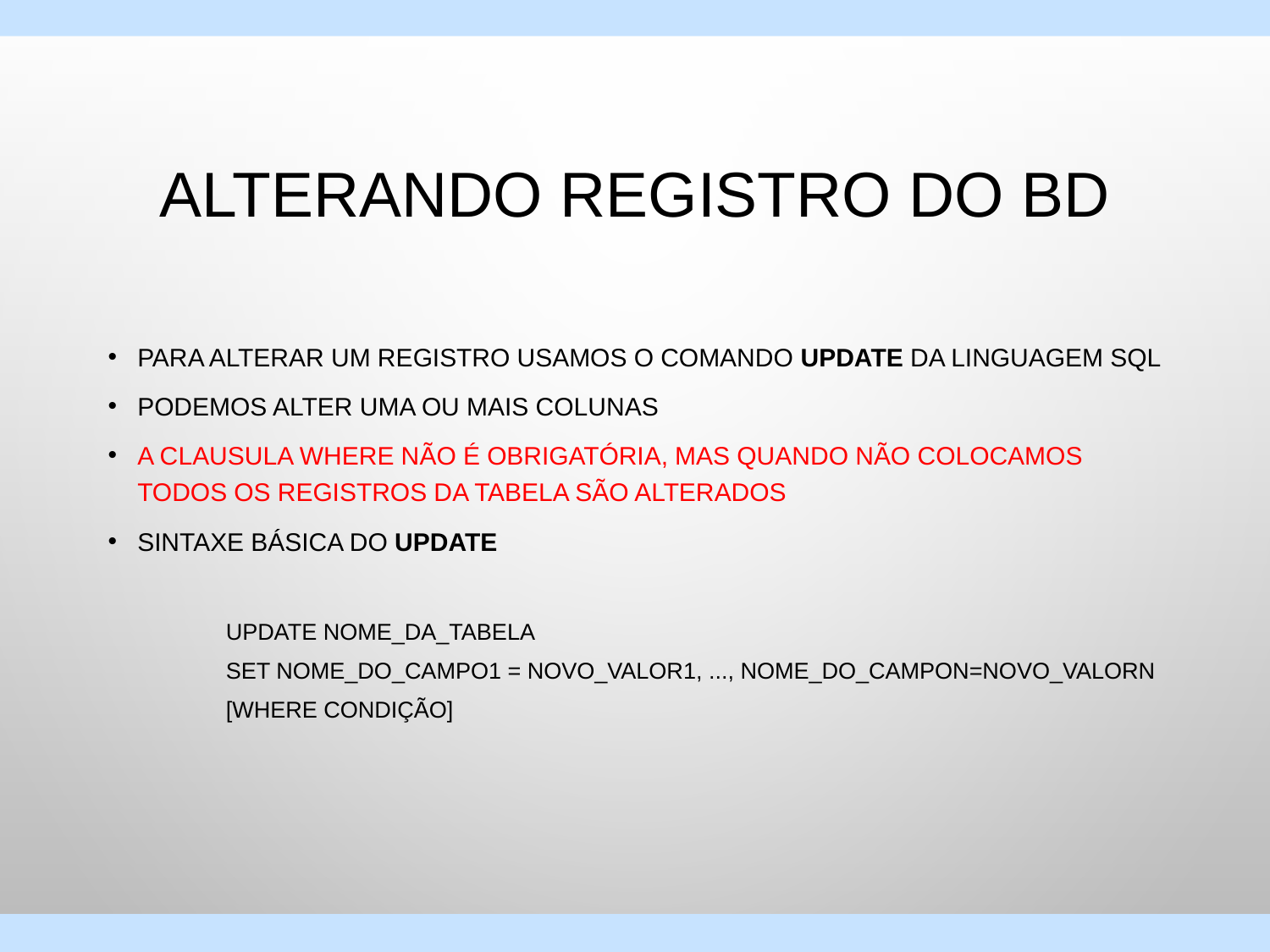

# Alterando registro do BD
Para alterar um registro usamos o comando Update da linguagem SQL
Podemos alter uma ou mais colunas
A clausula where não é obrigatória, mas quando não colocamos todos os registros da tabela são alterados
Sintaxe básica do update

UPDATE nome_da_tabela
SET nome_do_campo1 = novo_valor1, ..., nome_do_campon=novo_valorn
[WHERE condição]